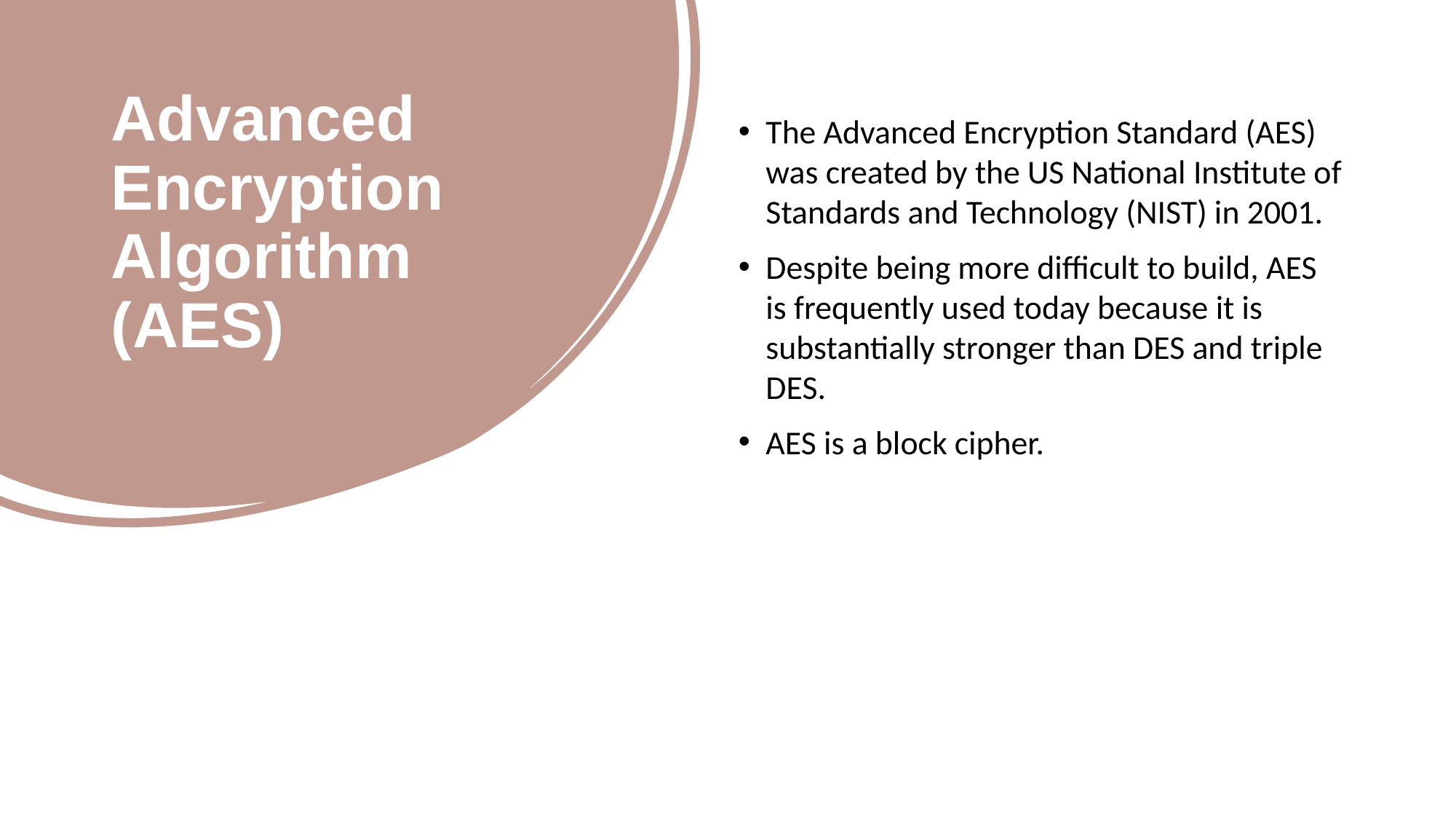

# Advanced Encryption Algorithm (AES)
The Advanced Encryption Standard (AES) was created by the US National Institute of Standards and Technology (NIST) in 2001.
Despite being more difficult to build, AES is frequently used today because it is substantially stronger than DES and triple DES.
AES is a block cipher.